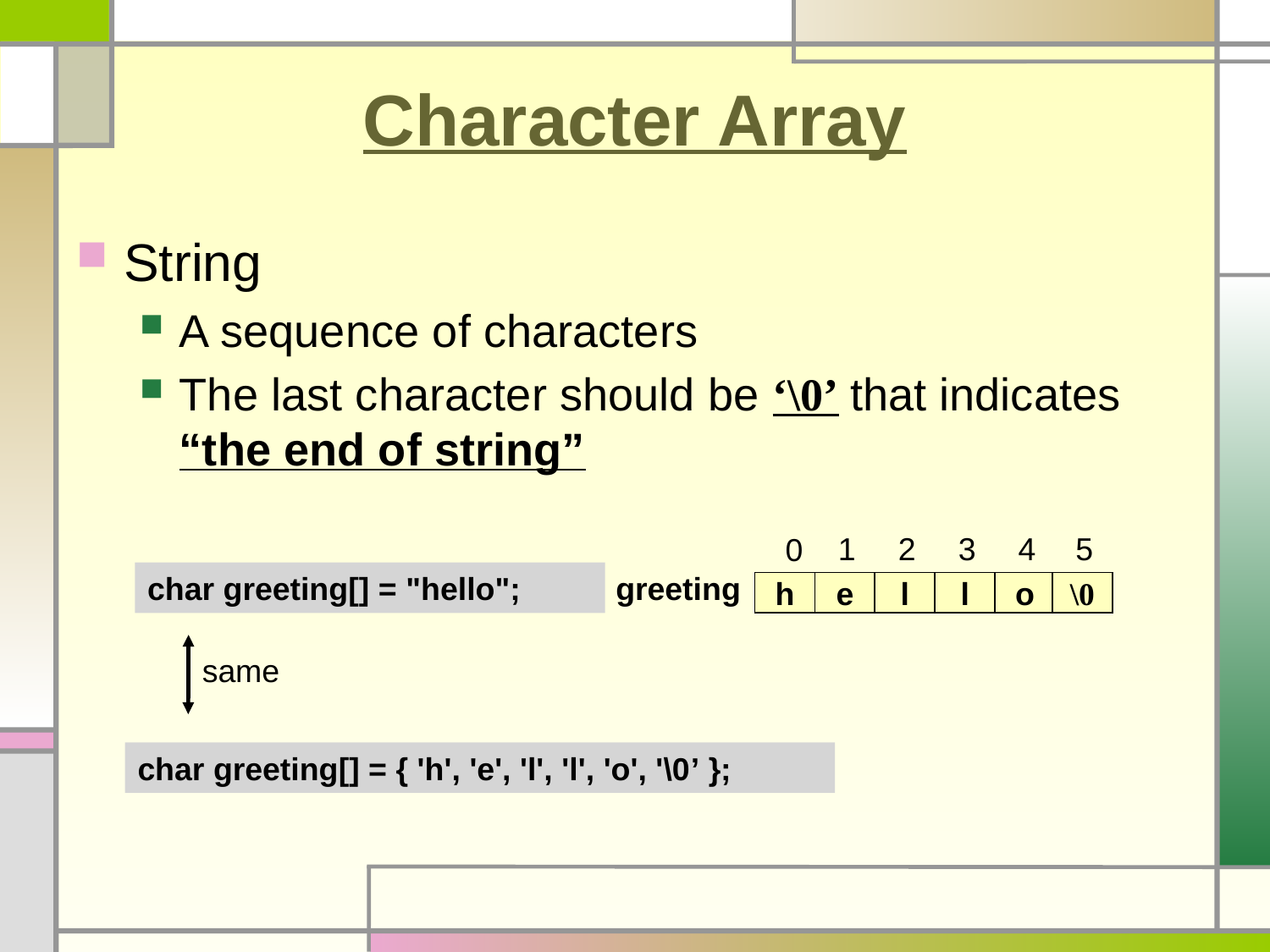

# Character Array
String
A sequence of characters
The last character should be ‘\0’ that indicates “the end of string”

1
2
3
4
5
0
h
e
l
l
o
\0
greeting
char greeting[] = "hello";
     same
char greeting[] = { 'h', 'e', 'l', 'l', 'o', '\0’ };